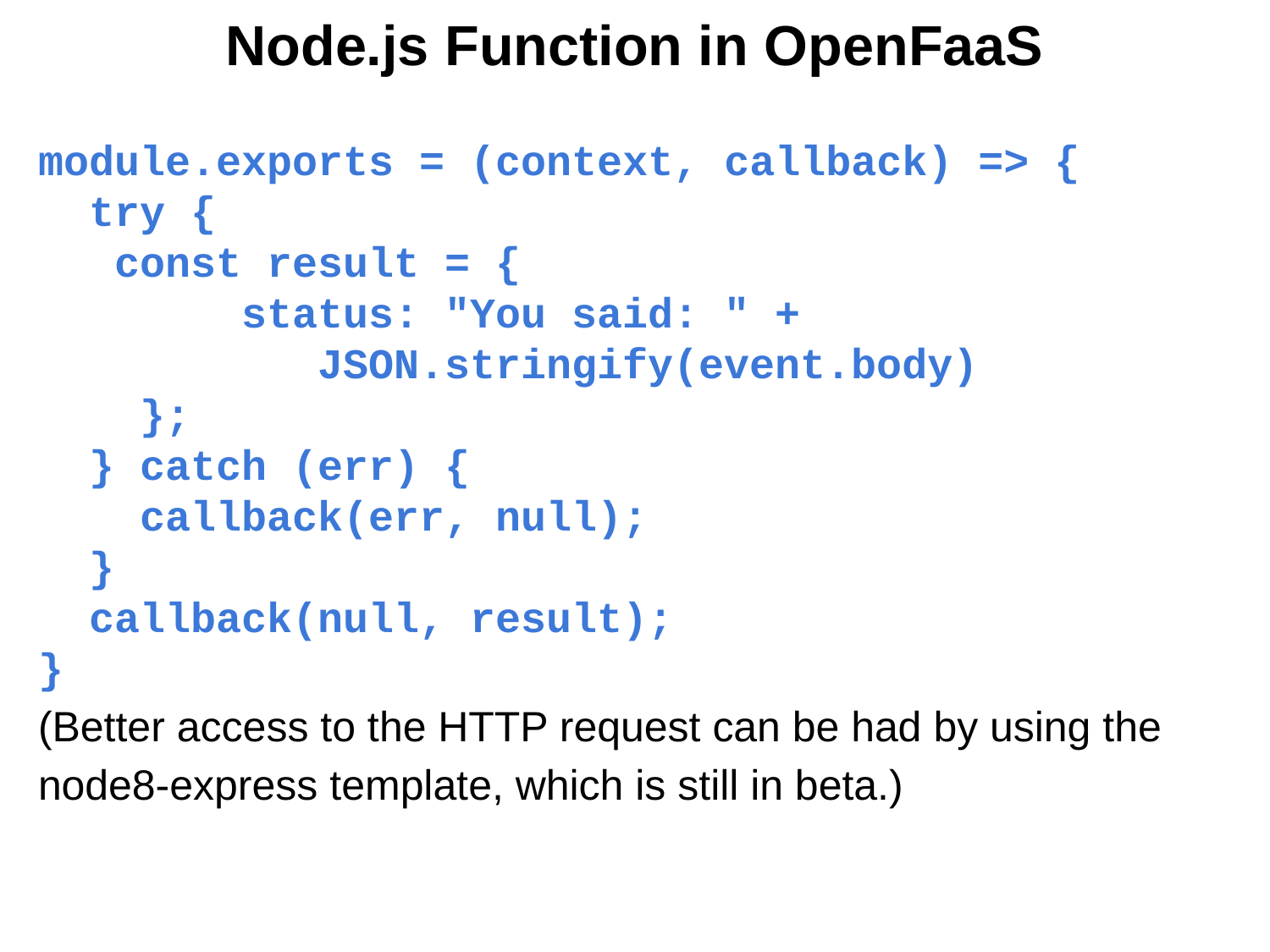

Node.js Function in OpenFaaS

module.exports = (context, callback) => {
  try {
   const result = {
        status: "You said: " +
           JSON.stringify(event.body)
    };
  } catch (err) {
    callback(err, null);
  }
  callback(null, result);
}
(Better access to the HTTP request can be had by using the node8-express template, which is still in beta.)